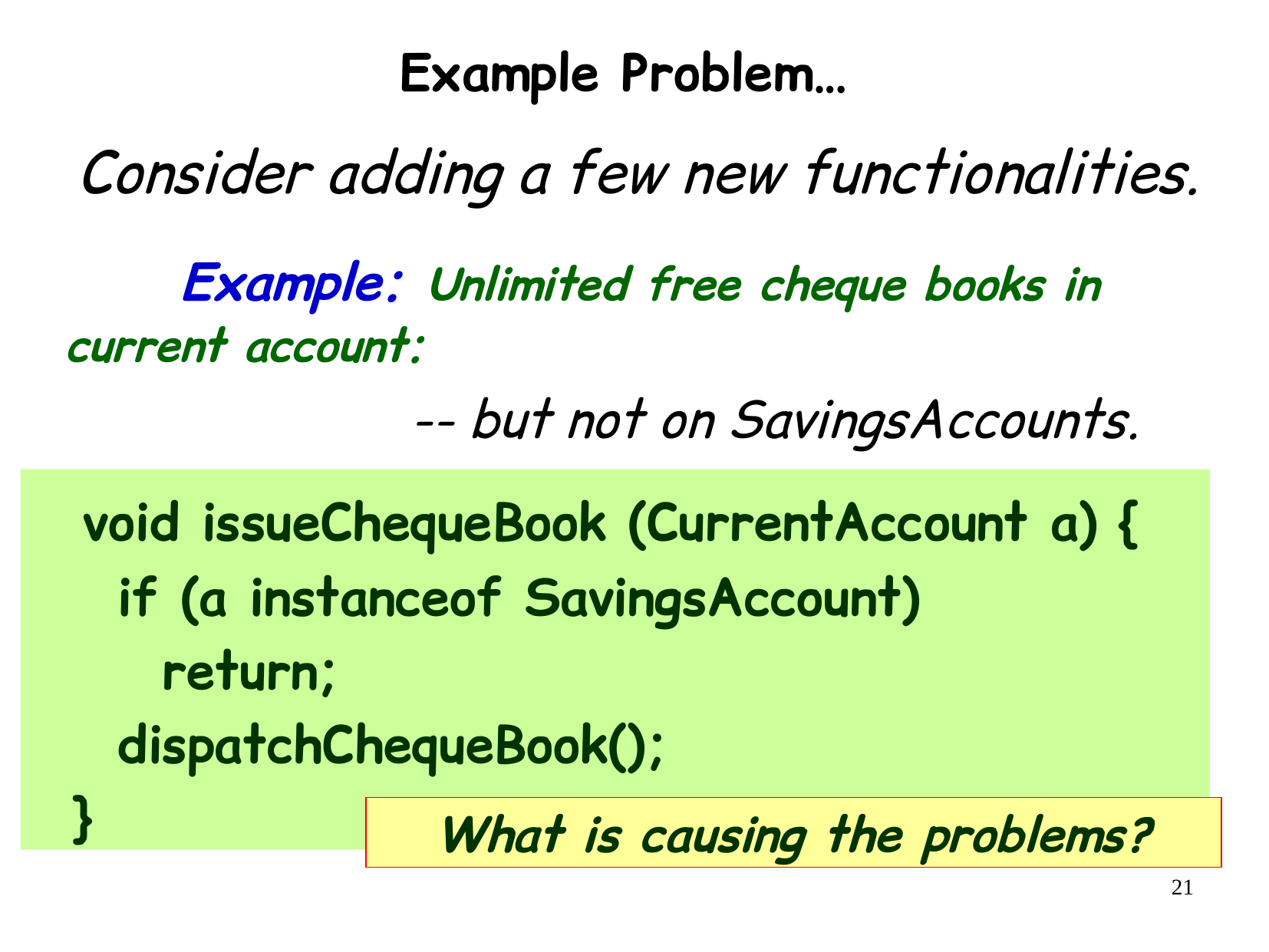

Example Problem…
   Consider adding a few new functionalities.
		Example: Unlimited free cheque books in current account:
				-- but not on SavingsAccounts.
  void issueChequeBook (CurrentAccount a) {
  if (a instanceof SavingsAccount)
    return;
  dispatchChequeBook();
}
What is causing the problems?